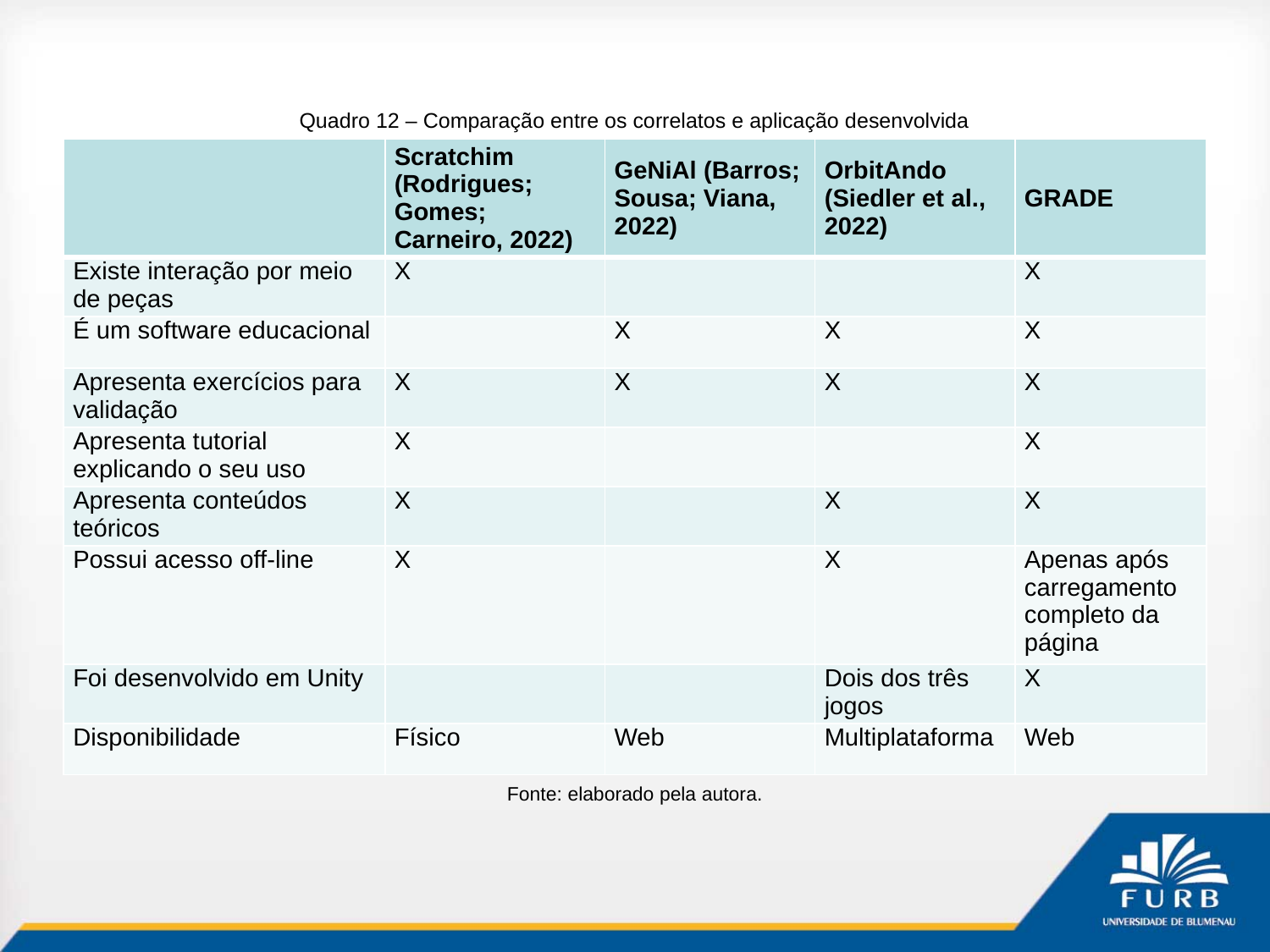

Quadro 12 – Comparação entre os correlatos e aplicação desenvolvida
|  | Scratchim (Rodrigues; Gomes; Carneiro, 2022) | GeNiAl (Barros; Sousa; Viana, 2022) | OrbitAndo (Siedler et al., 2022) | GRADE |
| --- | --- | --- | --- | --- |
| Existe interação por meio de peças | X |  |  | X |
| É um software educacional |  | X | X | X |
| Apresenta exercícios para validação | X | X | X | X |
| Apresenta tutorial explicando o seu uso | X |  |  | X |
| Apresenta conteúdos teóricos | X |  | X | X |
| Possui acesso off-line | X |  | X | Apenas após carregamento completo da página |
| Foi desenvolvido em Unity |  |  | Dois dos três jogos | X |
| Disponibilidade | Físico | Web | Multiplataforma | Web |
Fonte: elaborado pela autora.